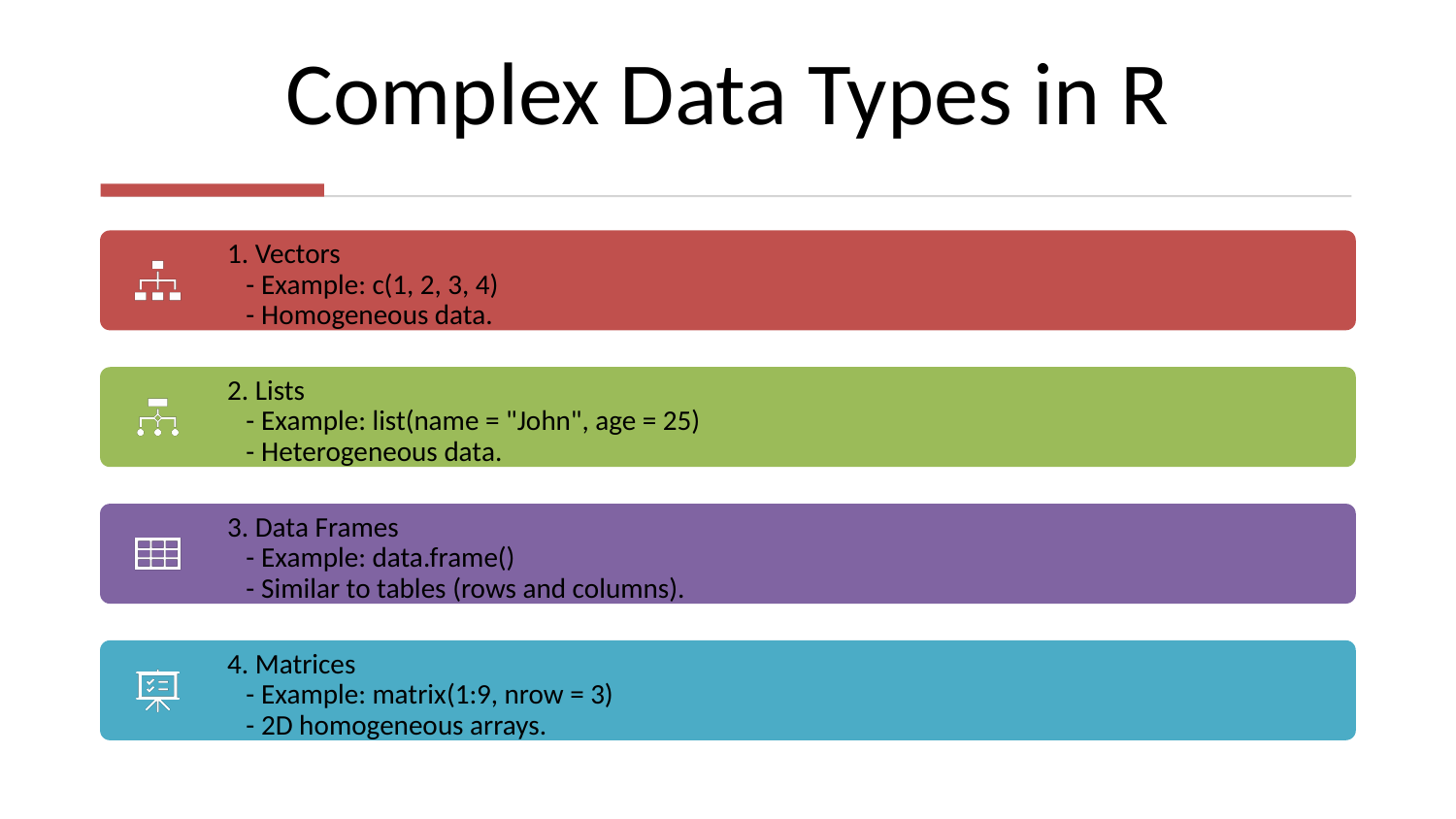

# Complex Data Types in R

1. Vectors
   - Example: c(1, 2, 3, 4)
   - Homogeneous data.
2. Lists
   - Example: list(name = "John", age = 25)
   - Heterogeneous data.
3. Data Frames
   - Example: data.frame()
   - Similar to tables (rows and columns).
4. Matrices
   - Example: matrix(1:9, nrow = 3)
   - 2D homogeneous arrays.